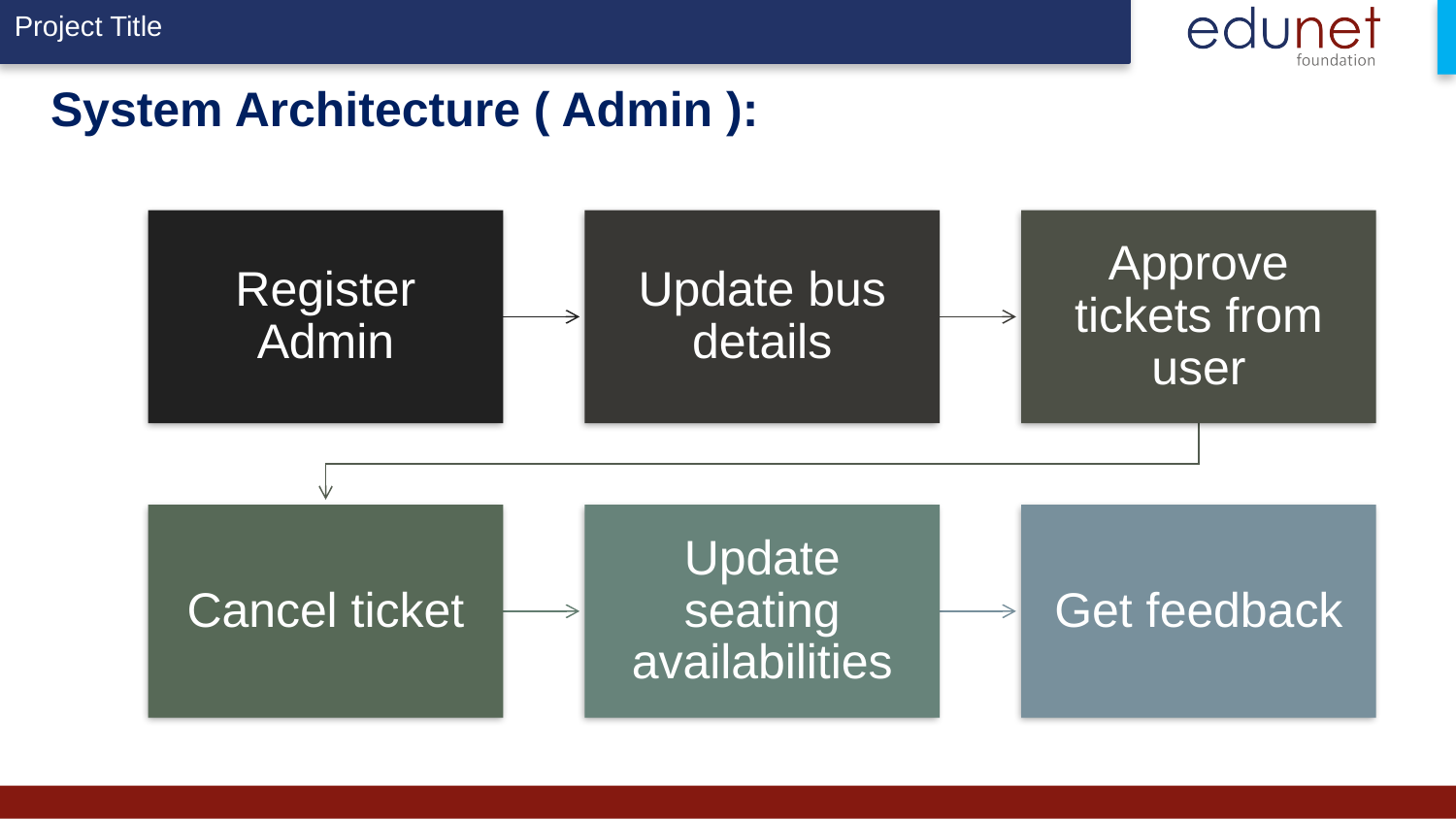

# System Architecture ( Admin ):

Register Admin

Update bus details

Approve tickets from user

Cancel ticket

Update seating availabilities
Get feedback